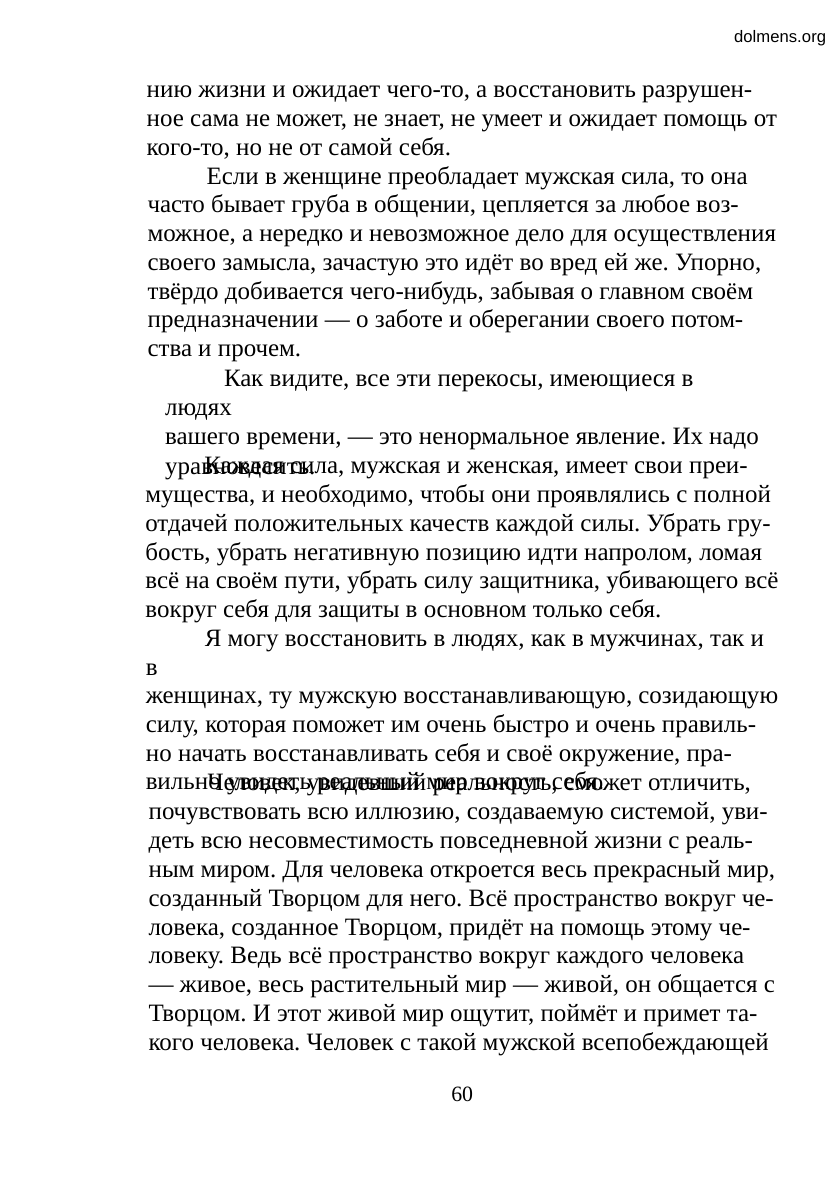

dolmens.org

нию жизни и ожидает чего-то, а восстановить разрушен-
ное сама не может, не знает, не умеет и ожидает помощь от
кого-то, но не от самой себя.

Если в женщине преобладает мужская сила, то она
часто бывает груба в общении, цепляется за любое воз-
можное, а нередко и невозможное дело для осуществления
своего замысла, зачастую это идёт во вред ей же. Упорно,
твёрдо добивается чего-нибудь, забывая о главном своём
предназначении — о заботе и оберегании своего потом-
ства и прочем.

Как видите, все эти перекосы, имеющиеся в людях
вашего времени, — это ненормальное явление. Их надо
уравновесить.

Каждая сила, мужская и женская, имеет свои преи-
мущества, и необходимо, чтобы они проявлялись с полной
отдачей положительных качеств каждой силы. Убрать гру-
бость, убрать негативную позицию идти напролом, ломая
всё на своём пути, убрать силу защитника, убивающего всё
вокруг себя для защиты в основном только себя.

Я могу восстановить в людях, как в мужчинах, так и в
женщинах, ту мужскую восстанавливающую, созидающую
силу, которая поможет им очень быстро и очень правиль-
но начать восстанавливать себя и своё окружение, пра-
вильно увидеть реальный мир вокруг себя.

Человек, увидевший реальность, сможет отличить,
почувствовать всю иллюзию, создаваемую системой, уви-
деть всю несовместимость повседневной жизни с реаль-
ным миром. Для человека откроется весь прекрасный мир,
созданный Творцом для него. Всё пространство вокруг че-
ловека, созданное Творцом, придёт на помощь этому че-
ловеку. Ведь всё пространство вокруг каждого человека
— живое, весь растительный мир — живой, он общается с
Творцом. И этот живой мир ощутит, поймёт и примет та-
кого человека. Человек с такой мужской всепобеждающей

60